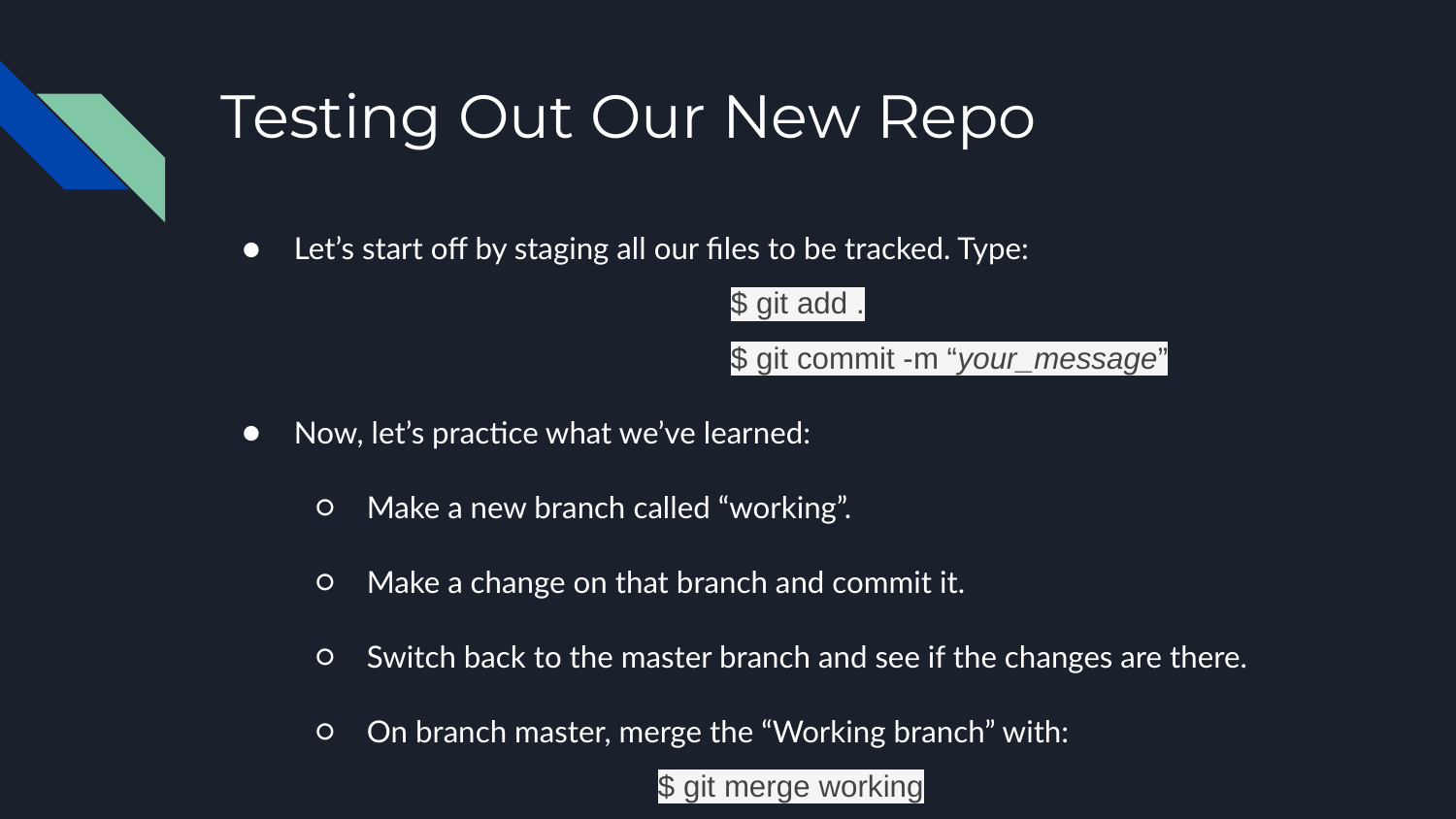

# Testing Out Our New Repo
Let’s start off by staging all our files to be tracked. Type:
			$ git add .
			$ git commit -m “your_message”
Now, let’s practice what we’ve learned:
Make a new branch called “working”.
Make a change on that branch and commit it.
Switch back to the master branch and see if the changes are there.
On branch master, merge the “Working branch” with:
		$ git merge working